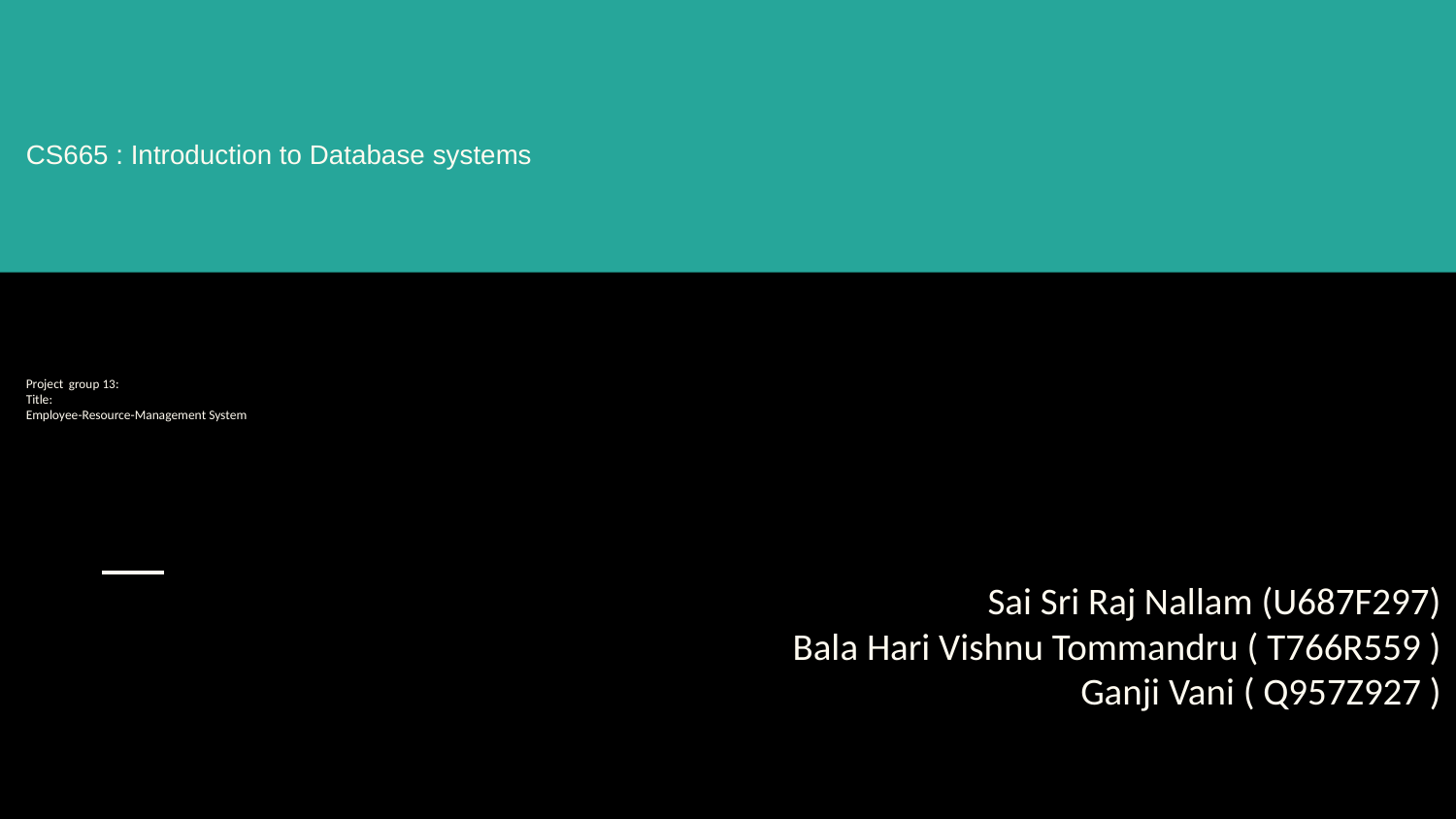

CS665 : Introduction to Database systems
# Project  group 13:
Title:
Employee-Resource-Management System

Sai Sri Raj Nallam (U687F297)
Bala Hari Vishnu Tommandru ( T766R559 )
Ganji Vani ( Q957Z927 )